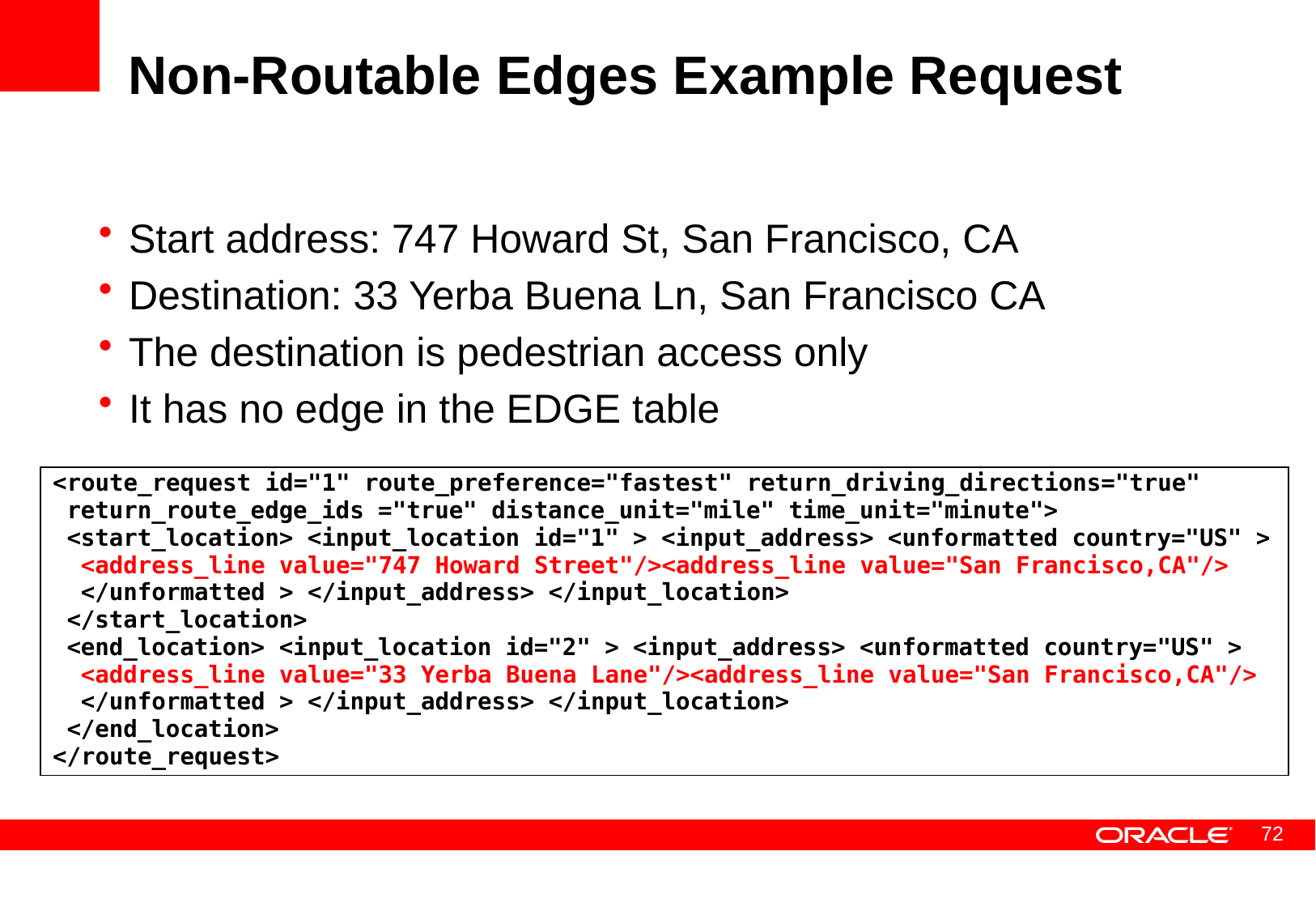

# Non-Routable Edges Example Request
Start address: 747 Howard St, San Francisco, CA
Destination: 33 Yerba Buena Ln, San Francisco CA
The destination is pedestrian access only
It has no edge in the EDGE table
<route_request id="1" route_preference="fastest" return_driving_directions="true"
 return_route_edge_ids ="true" distance_unit="mile" time_unit="minute">
 <start_location> <input_location id="1" > <input_address> <unformatted country="US" >
  <address_line value="747 Howard Street"/><address_line value="San Francisco,CA"/>
  </unformatted > </input_address> </input_location>
 </start_location>
 <end_location> <input_location id="2" > <input_address> <unformatted country="US" >
  <address_line value="33 Yerba Buena Lane"/><address_line value="San Francisco,CA"/>
  </unformatted > </input_address> </input_location>
 </end_location>
</route_request>